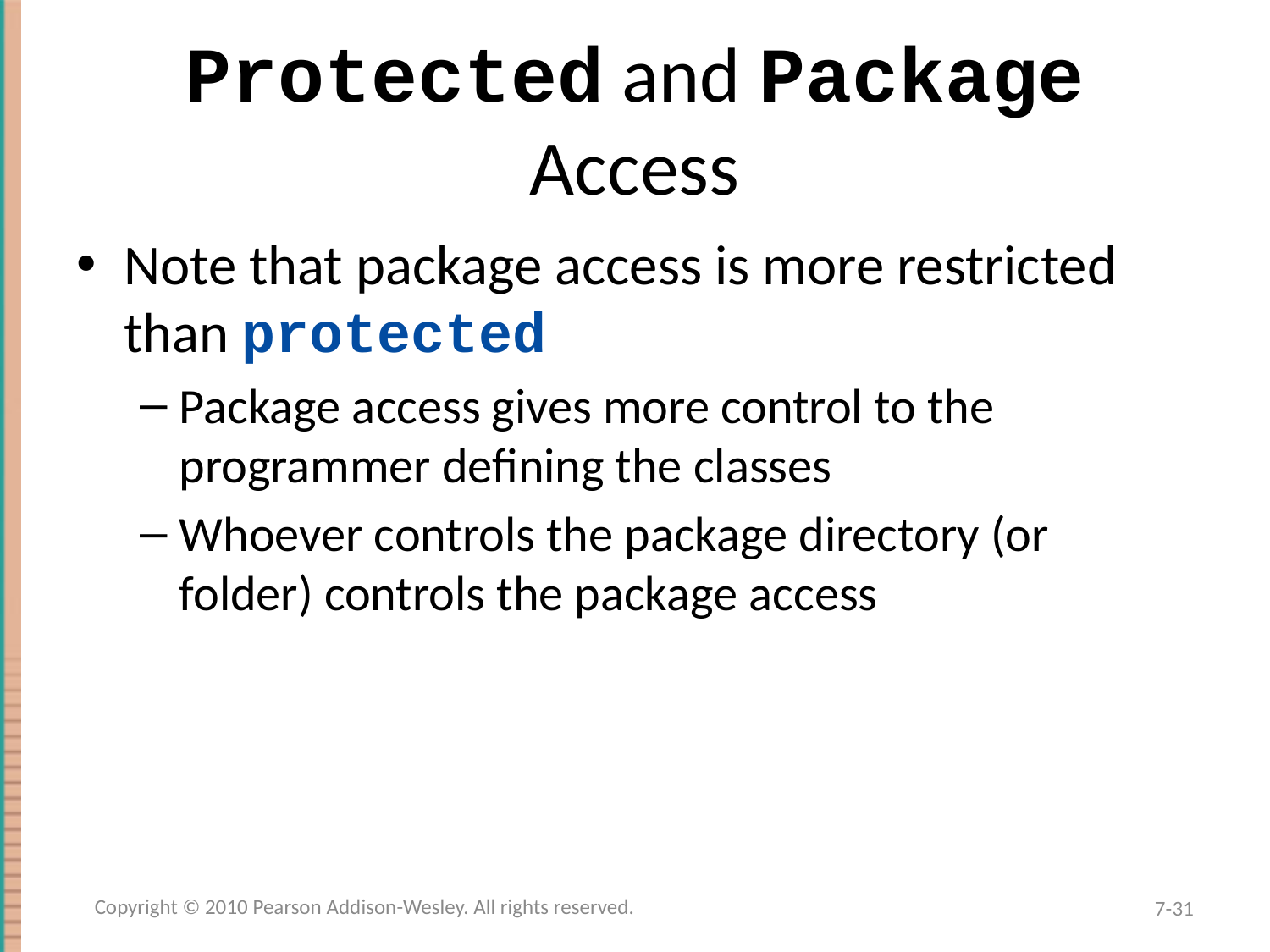

# Protected and Package Access
Note that package access is more restricted than protected
Package access gives more control to the programmer defining the classes
Whoever controls the package directory (or folder) controls the package access
Copyright © 2010 Pearson Addison-Wesley. All rights reserved.
7-31